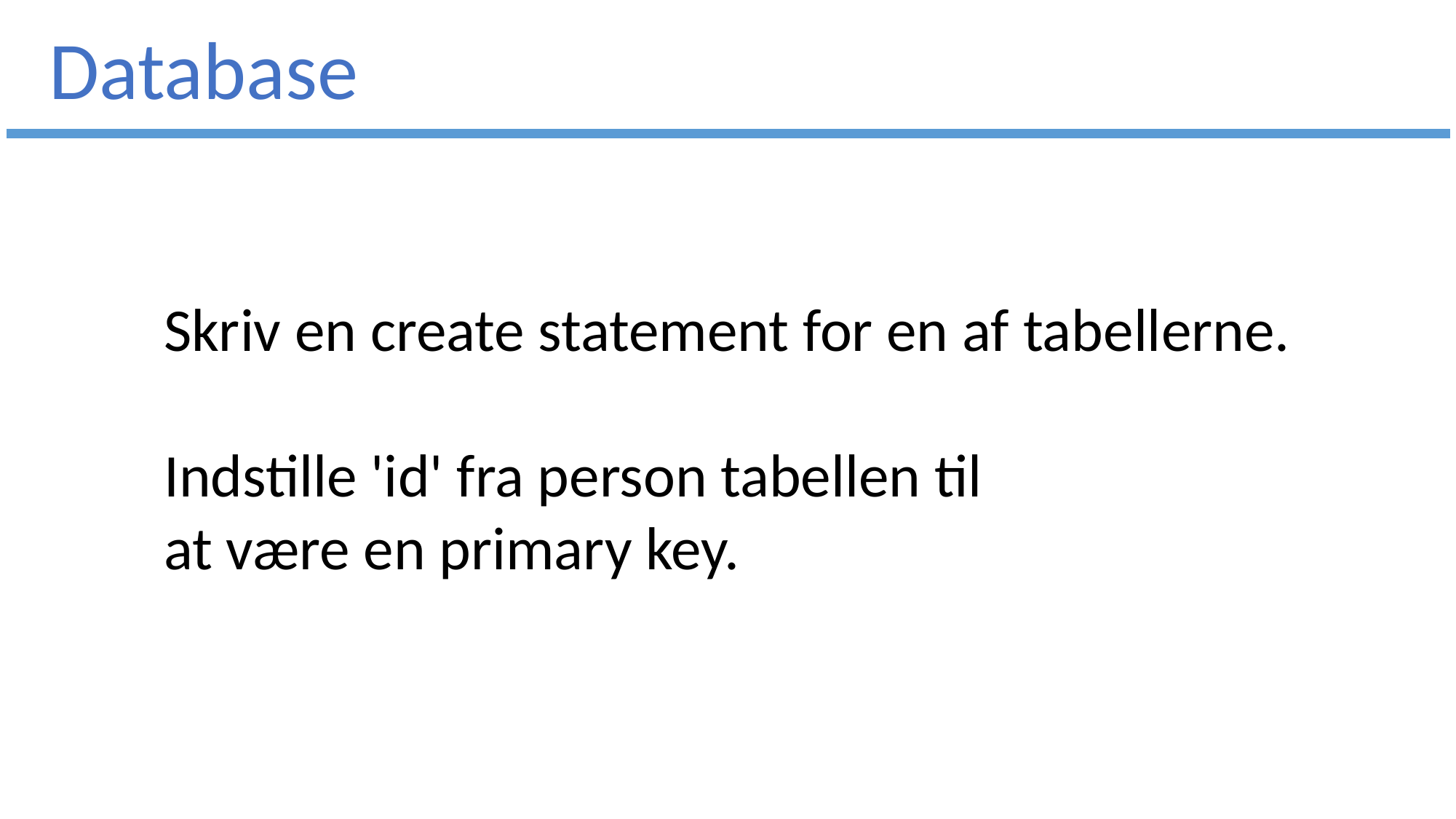

Database
Skriv en create statement for en af tabellerne.

Indstille 'id' fra person tabellen til
at være en primary key.